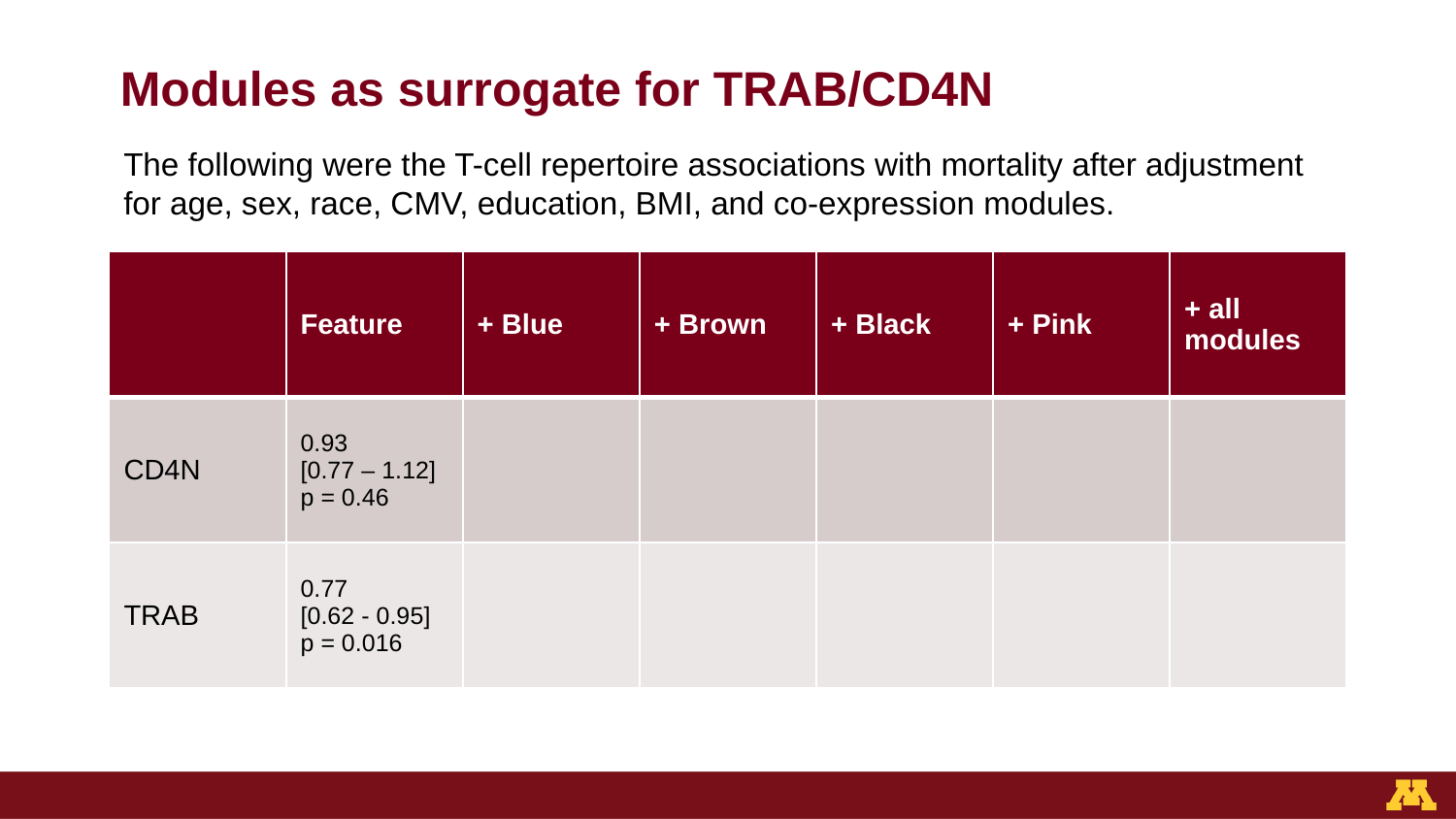

# Modules as surrogate for TRAB/CD4N
The following were the T-cell repertoire associations with mortality after adjustment for age, sex, race, CMV, education, BMI, and co-expression modules.
|  | Feature | + Blue | + Brown | + Black | + Pink | + all modules |
| --- | --- | --- | --- | --- | --- | --- |
| CD4N | 0.93 [0.77 – 1.12] p = 0.46 |  |  |  |  |  |
| TRAB | 0.77 [0.62 - 0.95] p = 0.016 |  |  |  |  |  |